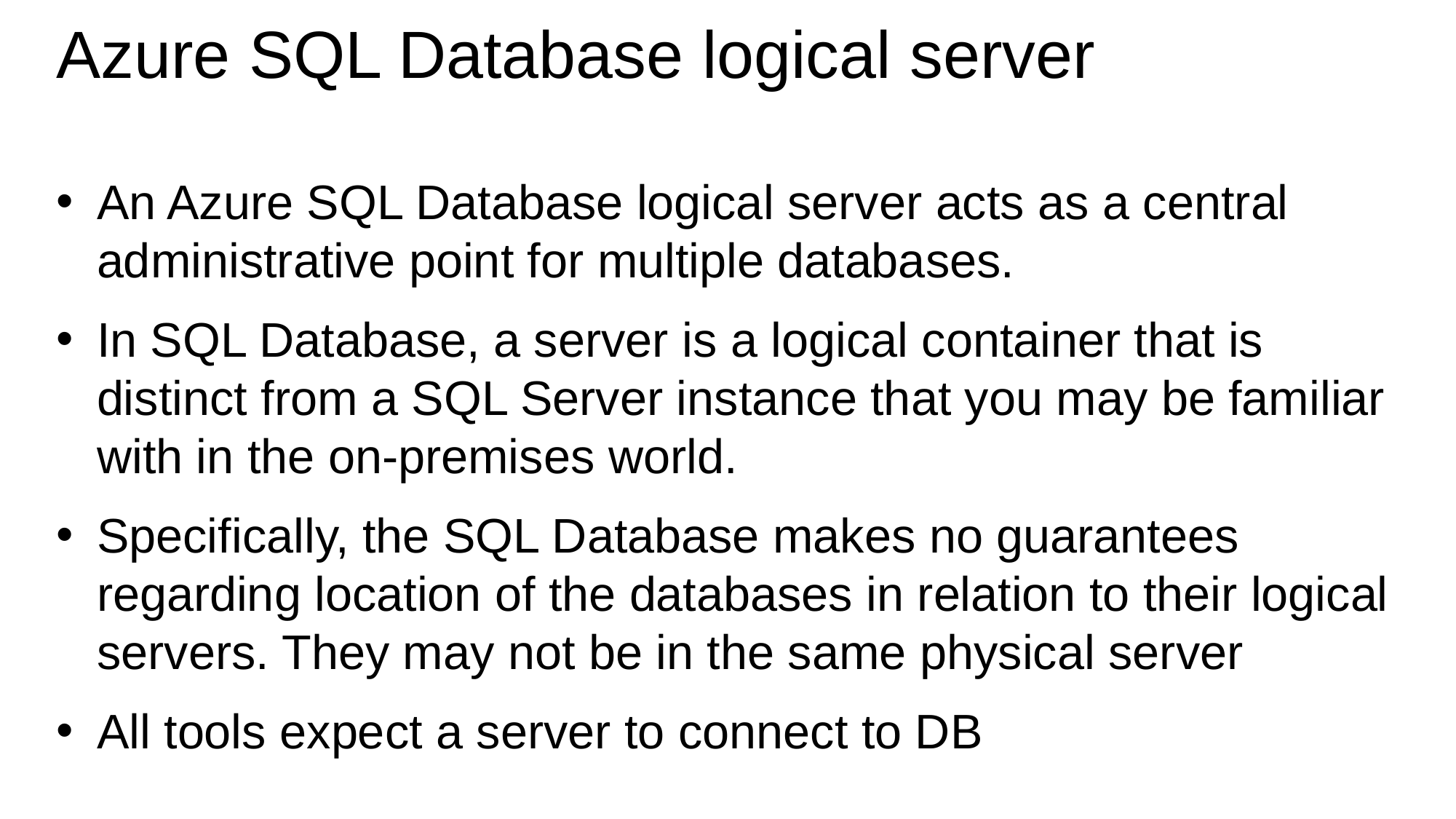

# Azure SQL Database logical server
An Azure SQL Database logical server acts as a central administrative point for multiple databases.
In SQL Database, a server is a logical container that is distinct from a SQL Server instance that you may be familiar with in the on-premises world.
Specifically, the SQL Database makes no guarantees regarding location of the databases in relation to their logical servers. They may not be in the same physical server
All tools expect a server to connect to DB